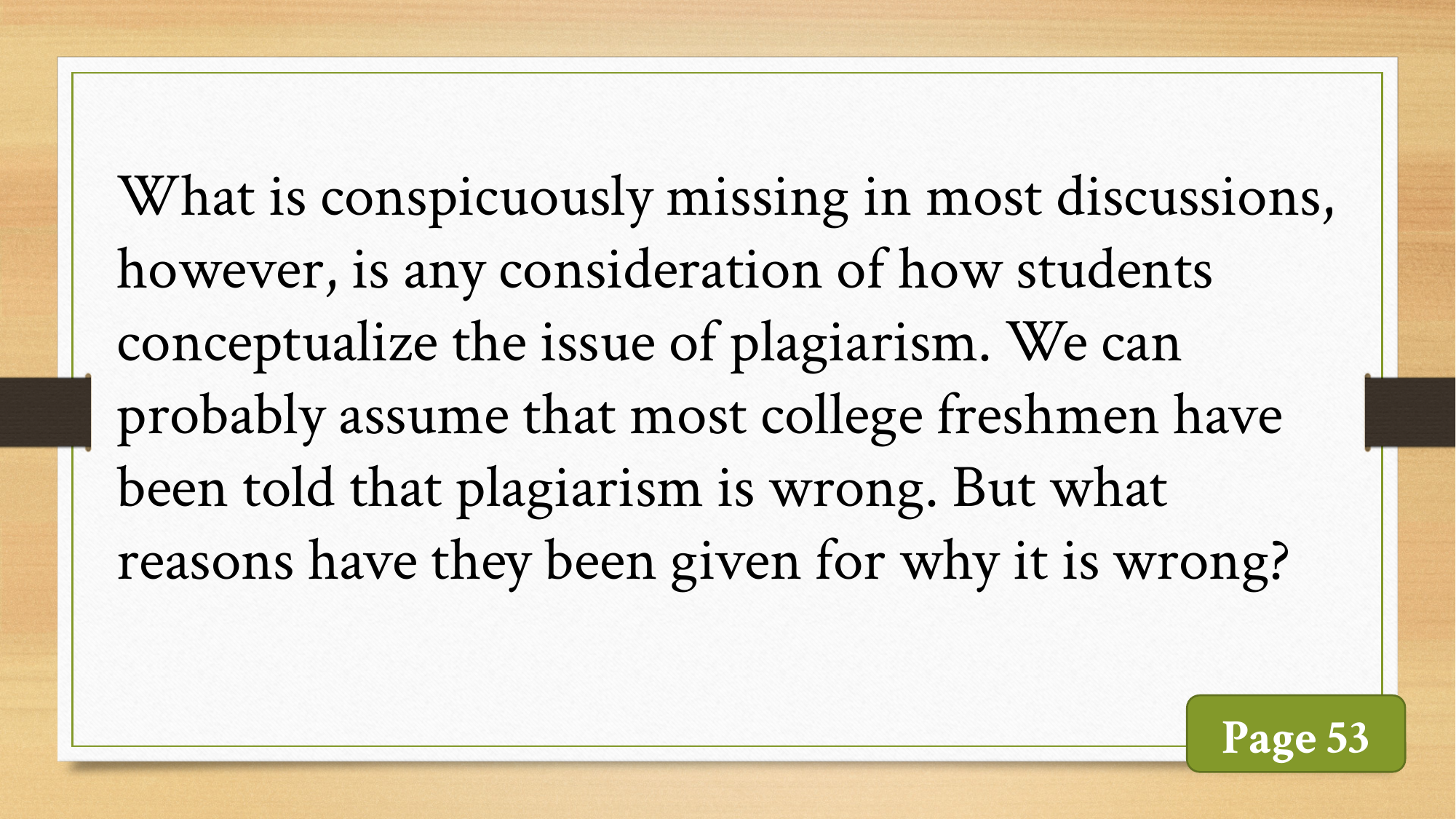

What is conspicuously missing in most discussions, however, is any consideration of how students conceptualize the issue of plagiarism. We can probably assume that most college freshmen have been told that plagiarism is wrong. But what reasons have they been given for why it is wrong?
Page 53